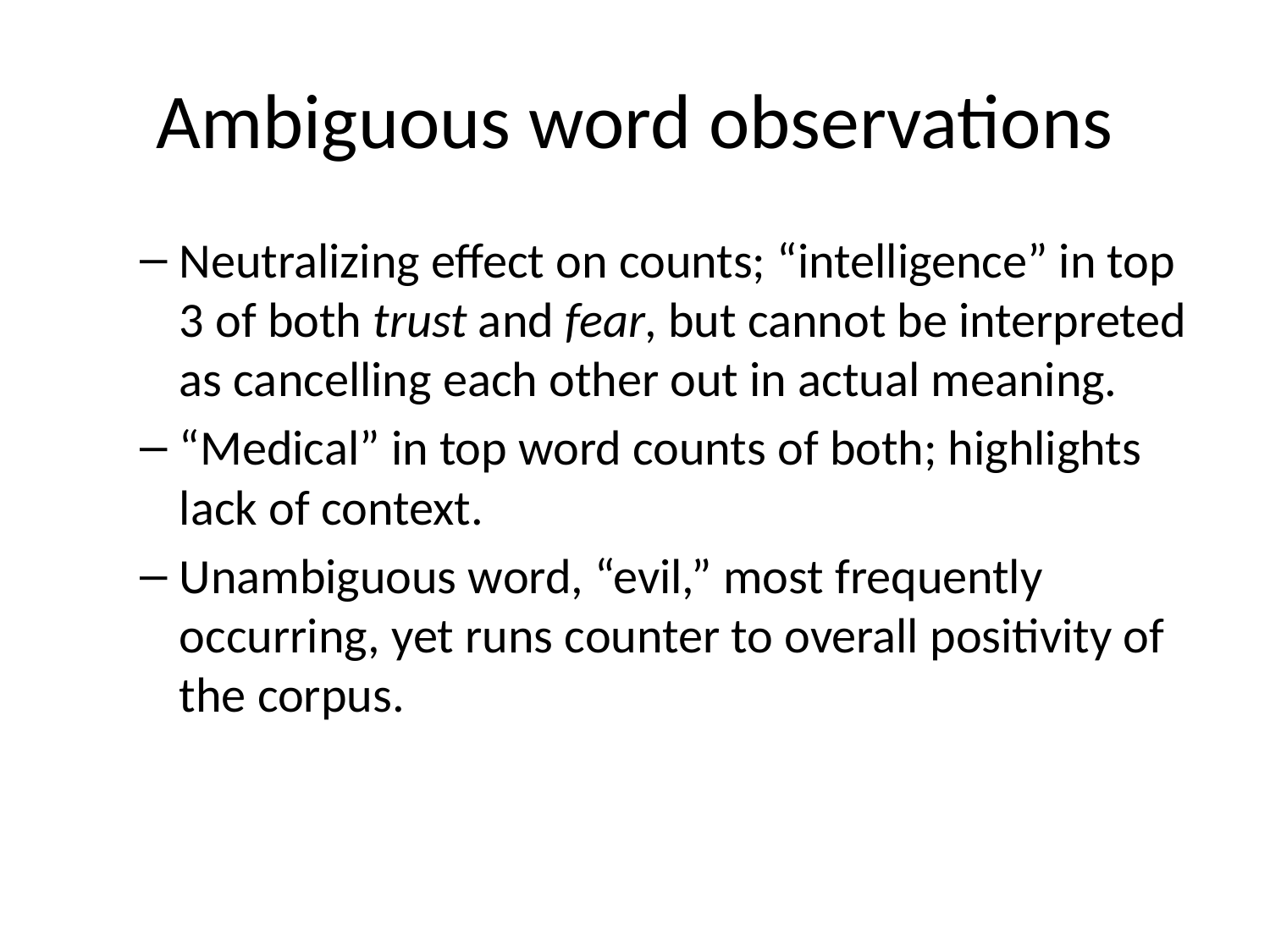

# Ambiguous word observations
Neutralizing effect on counts; “intelligence” in top 3 of both trust and fear, but cannot be interpreted as cancelling each other out in actual meaning.
“Medical” in top word counts of both; highlights lack of context.
Unambiguous word, “evil,” most frequently occurring, yet runs counter to overall positivity of the corpus.